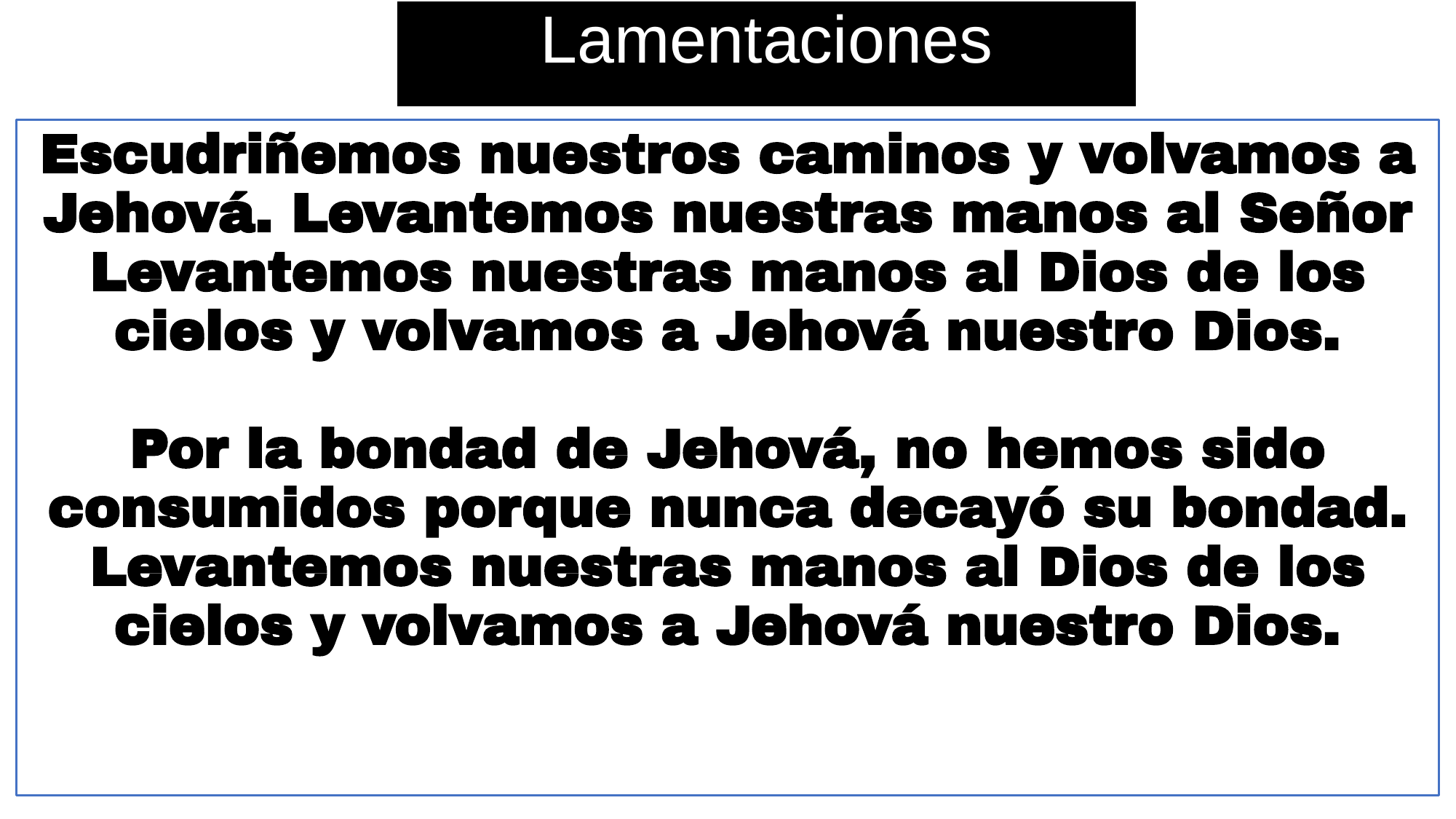

# Lamentaciones
Escudriñemos nuestros caminos y volvamos a Jehová. Levantemos nuestras manos al Señor
Levantemos nuestras manos al Dios de los cielos y volvamos a Jehová nuestro Dios.

Por la bondad de Jehová, no hemos sido consumidos porque nunca decayó su bondad.
Levantemos nuestras manos al Dios de los cielos y volvamos a Jehová nuestro Dios.